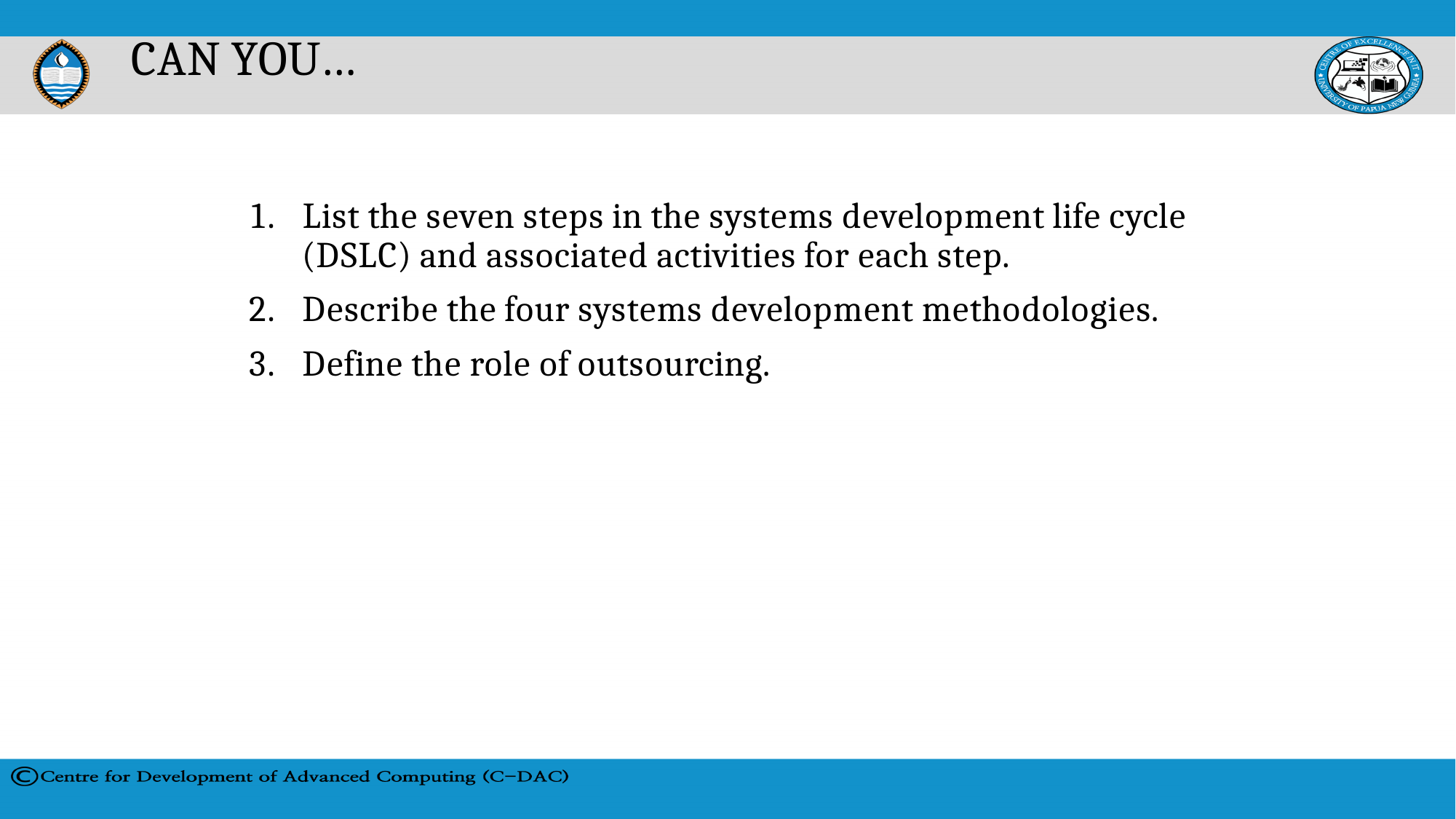

# CAN YOU…
List the seven steps in the systems development life cycle (DSLC) and associated activities for each step.
Describe the four systems development methodologies.
Define the role of outsourcing.